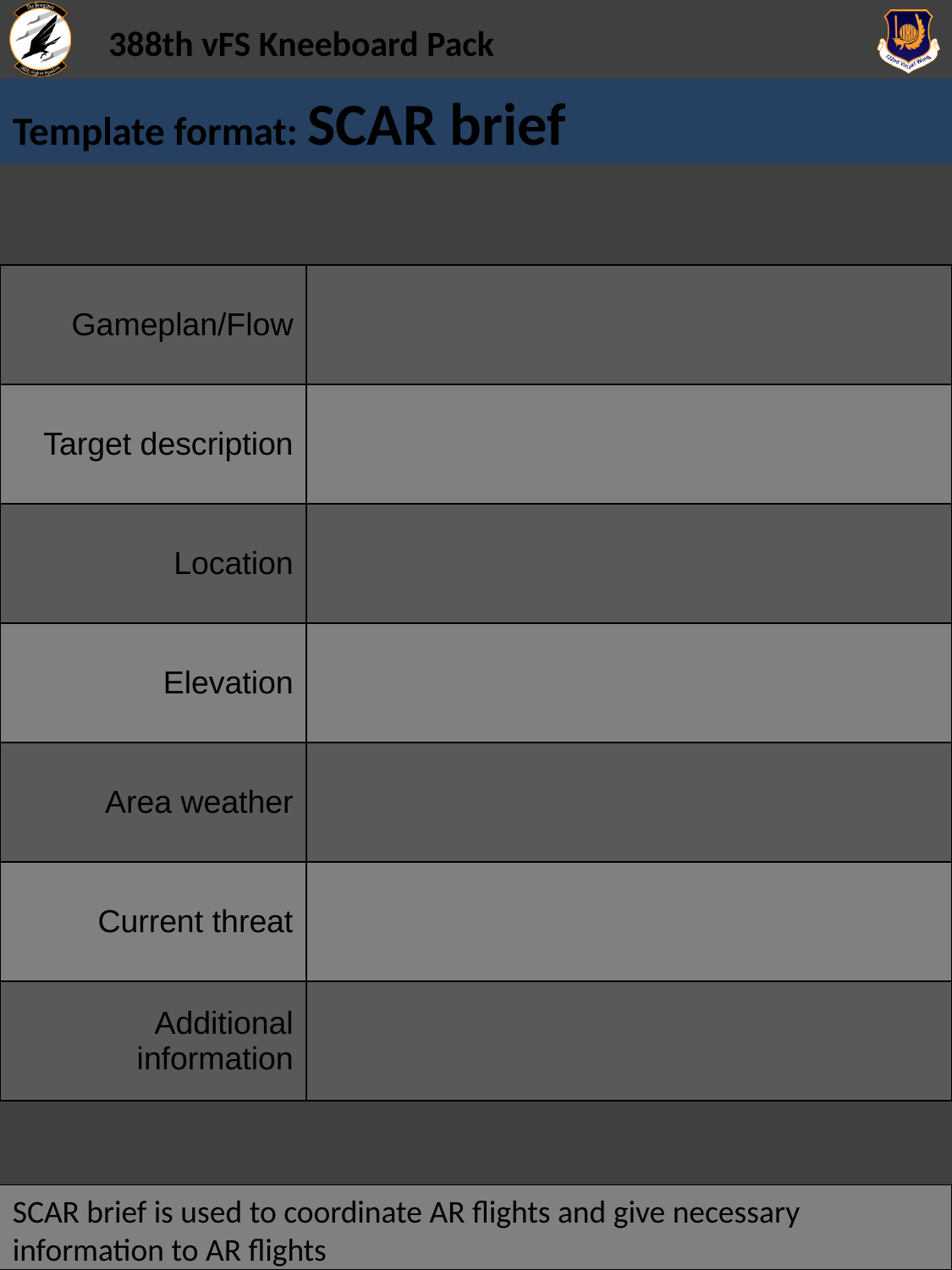

# Template format: SCAR brief
| Gameplan/Flow |  |
| --- | --- |
| Target description |  |
| Location |  |
| Elevation |  |
| Area weather |  |
| Current threat |  |
| Additional information |  |
SCAR brief is used to coordinate AR flights and give necessary information to AR flights